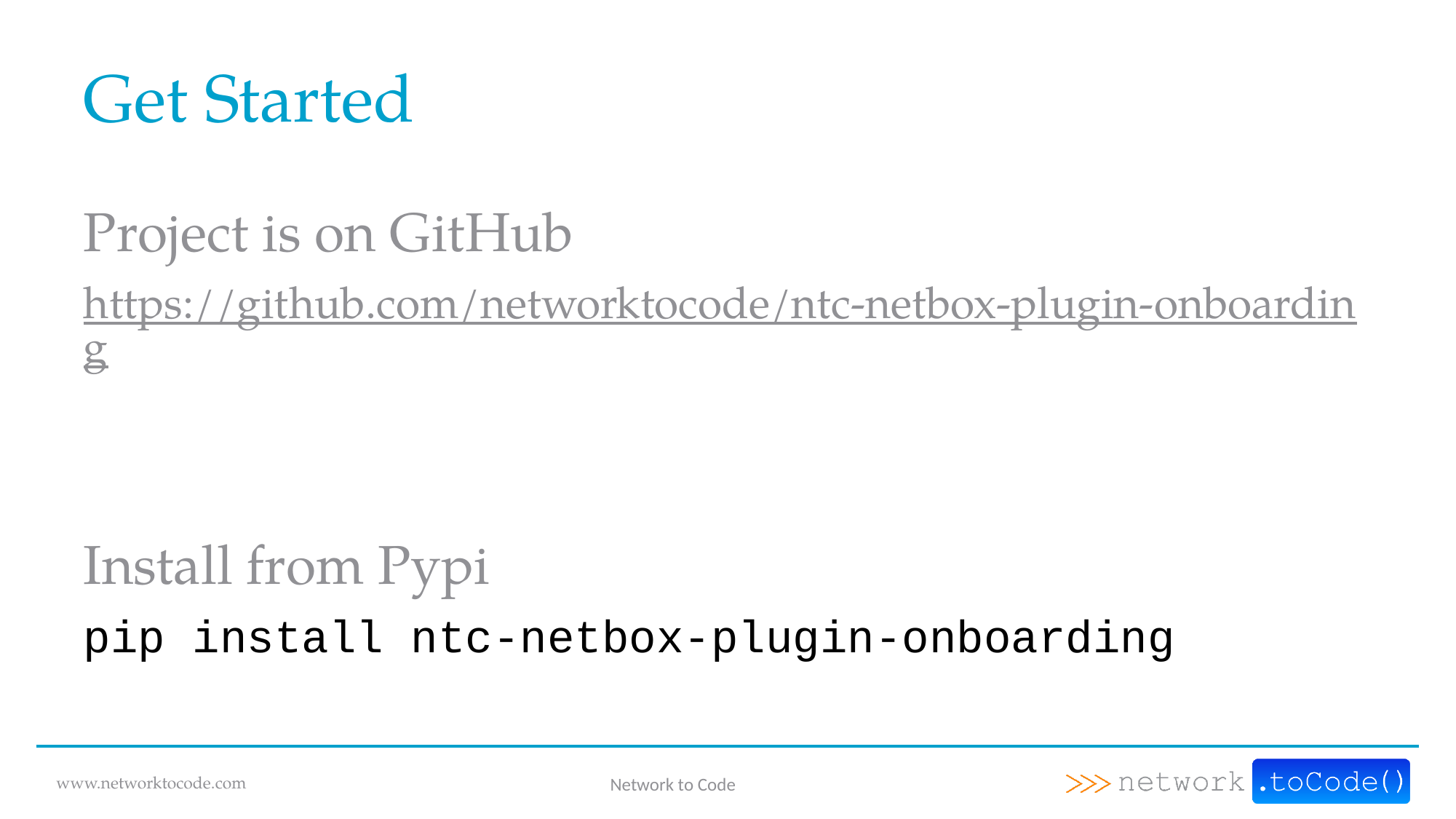

# Get Started
Project is on GitHub
https://github.com/networktocode/ntc-netbox-plugin-onboarding

Install from Pypi
pip install ntc-netbox-plugin-onboarding